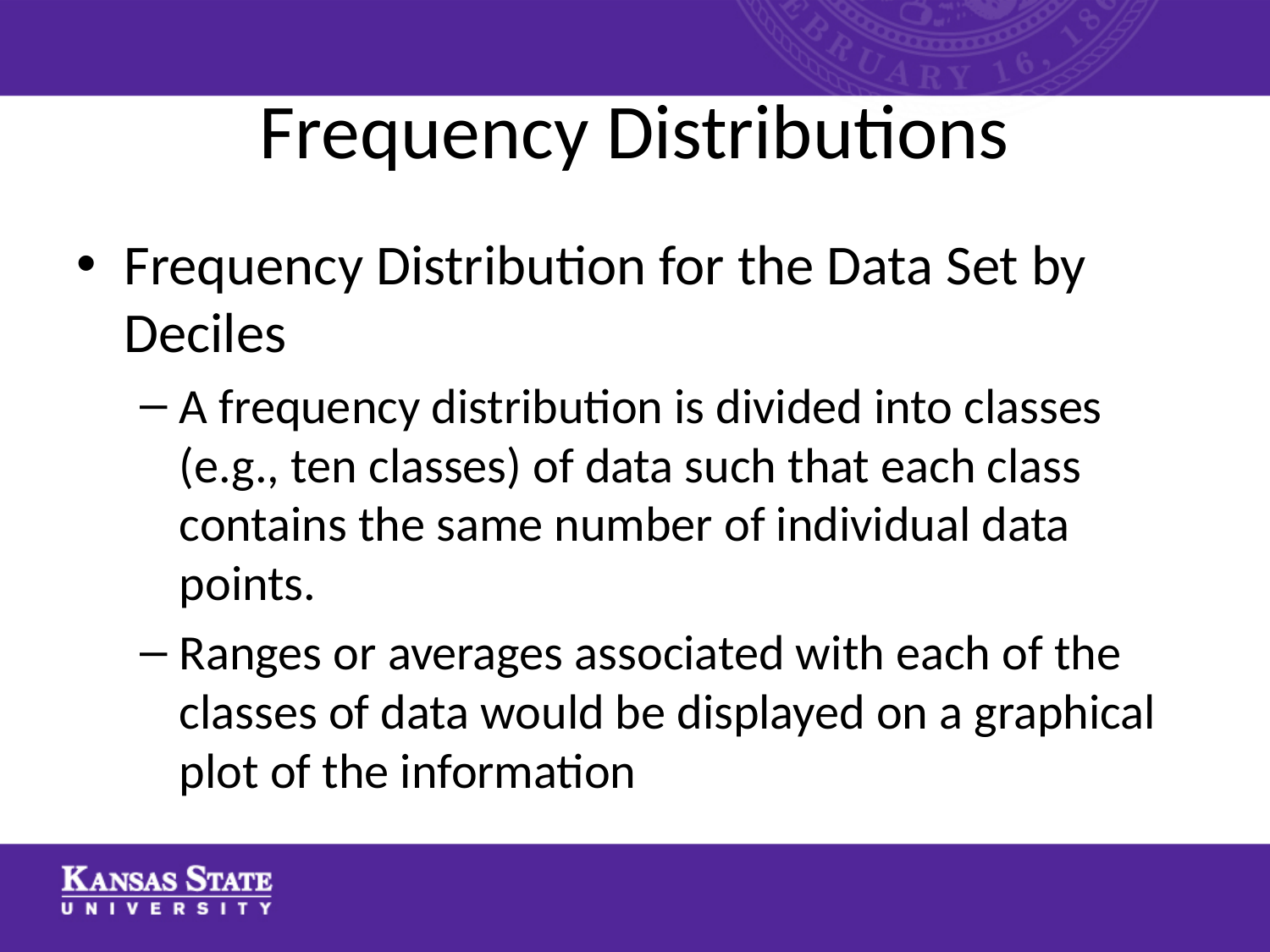

# Frequency Distributions
Frequency Distribution for the Data Set by Deciles
A frequency distribution is divided into classes (e.g., ten classes) of data such that each class contains the same number of individual data points.
Ranges or averages associated with each of the classes of data would be displayed on a graphical plot of the information